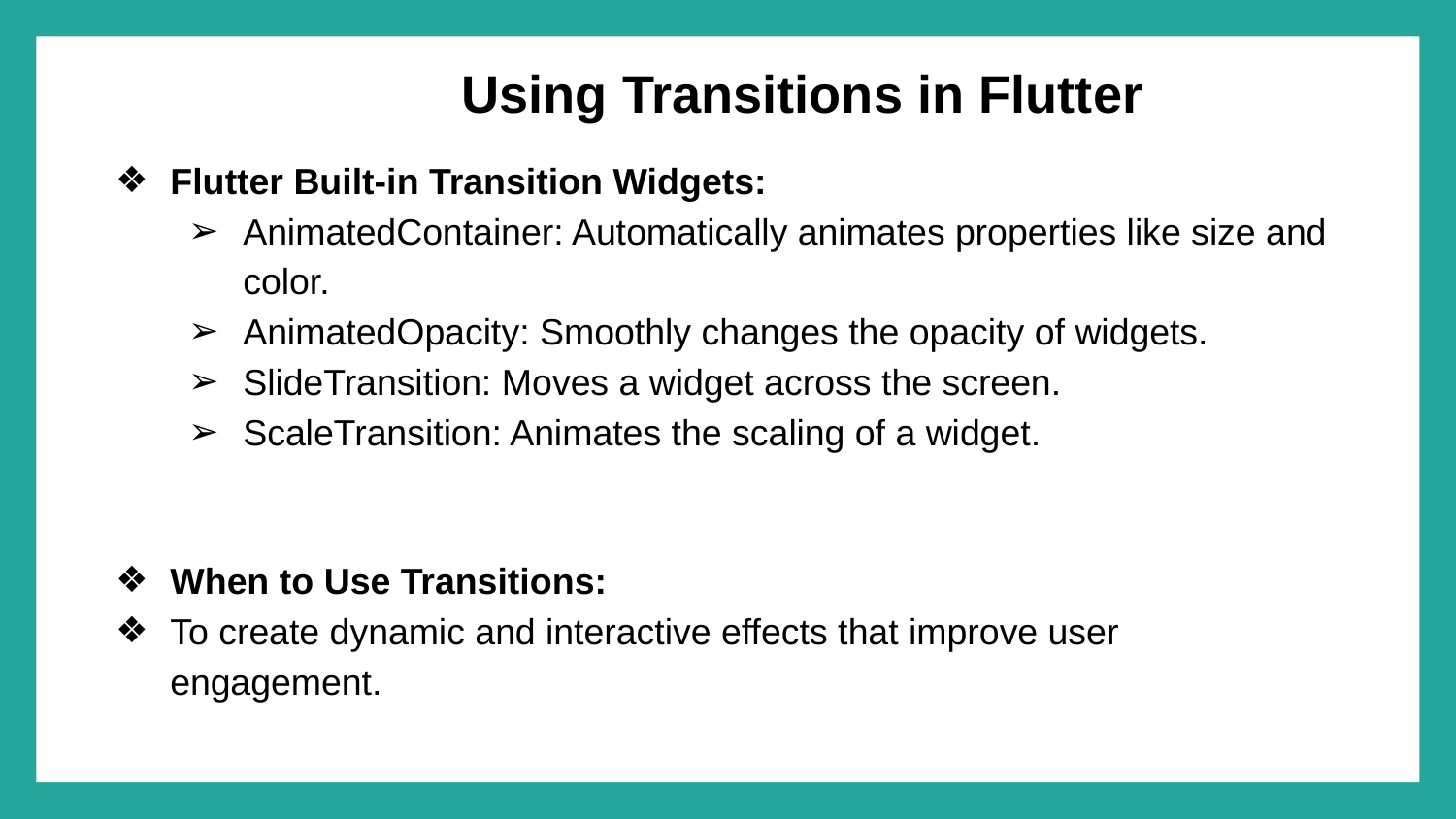

# Using Transitions in Flutter

Flutter Built-in Transition Widgets:
AnimatedContainer: Automatically animates properties like size and color.
AnimatedOpacity: Smoothly changes the opacity of widgets.
SlideTransition: Moves a widget across the screen.
ScaleTransition: Animates the scaling of a widget.

When to Use Transitions:
To create dynamic and interactive effects that improve user engagement.